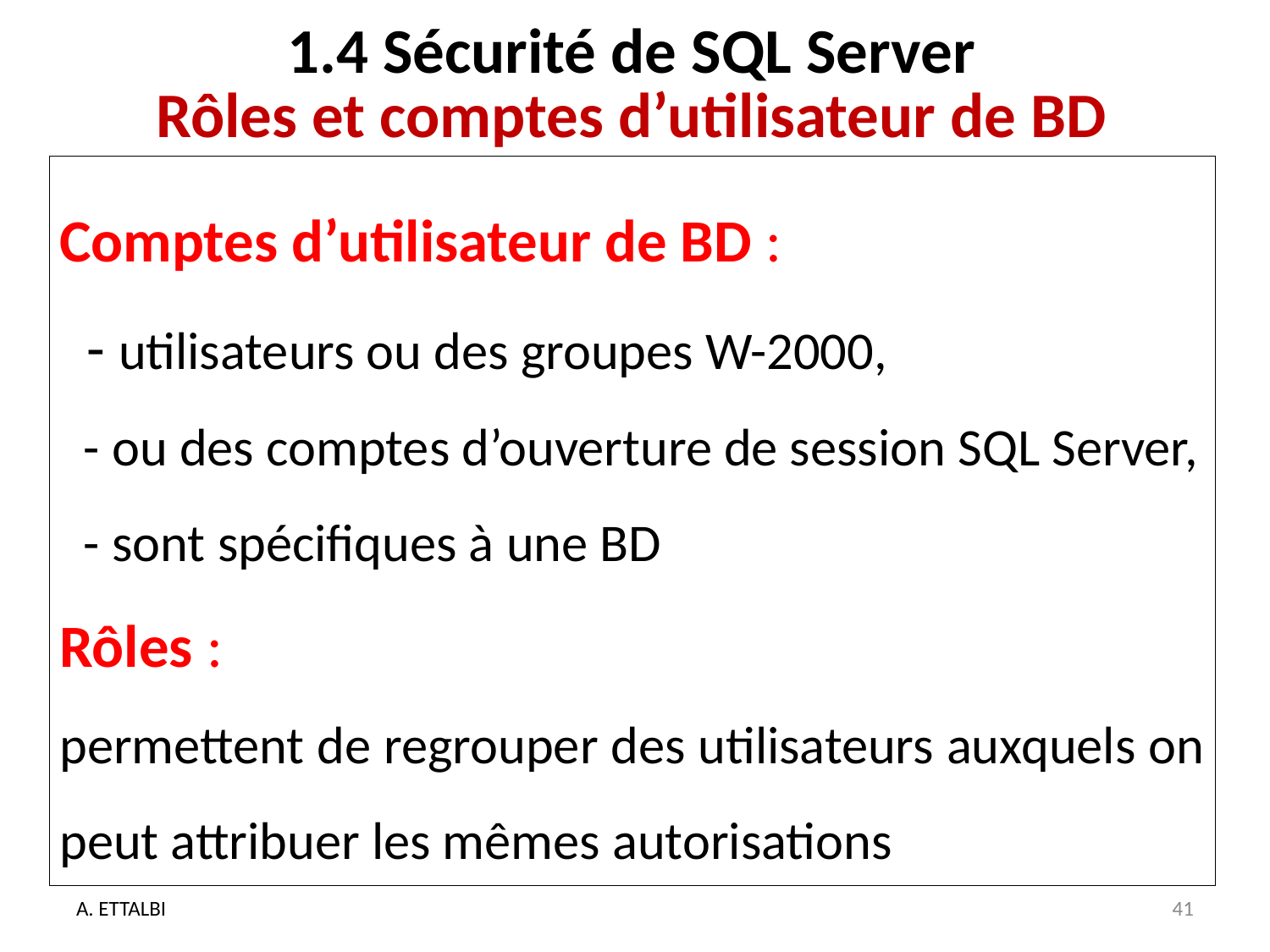

1.4 Sécurité de SQL Server
Rôles et comptes d’utilisateur de BD
Comptes d’utilisateur de BD :
  - utilisateurs ou des groupes W-2000,
  - ou des comptes d’ouverture de session SQL Server,
  - sont spécifiques à une BD
Rôles :
permettent de regrouper des utilisateurs auxquels on peut attribuer les mêmes autorisations
A. ETTALBI
41